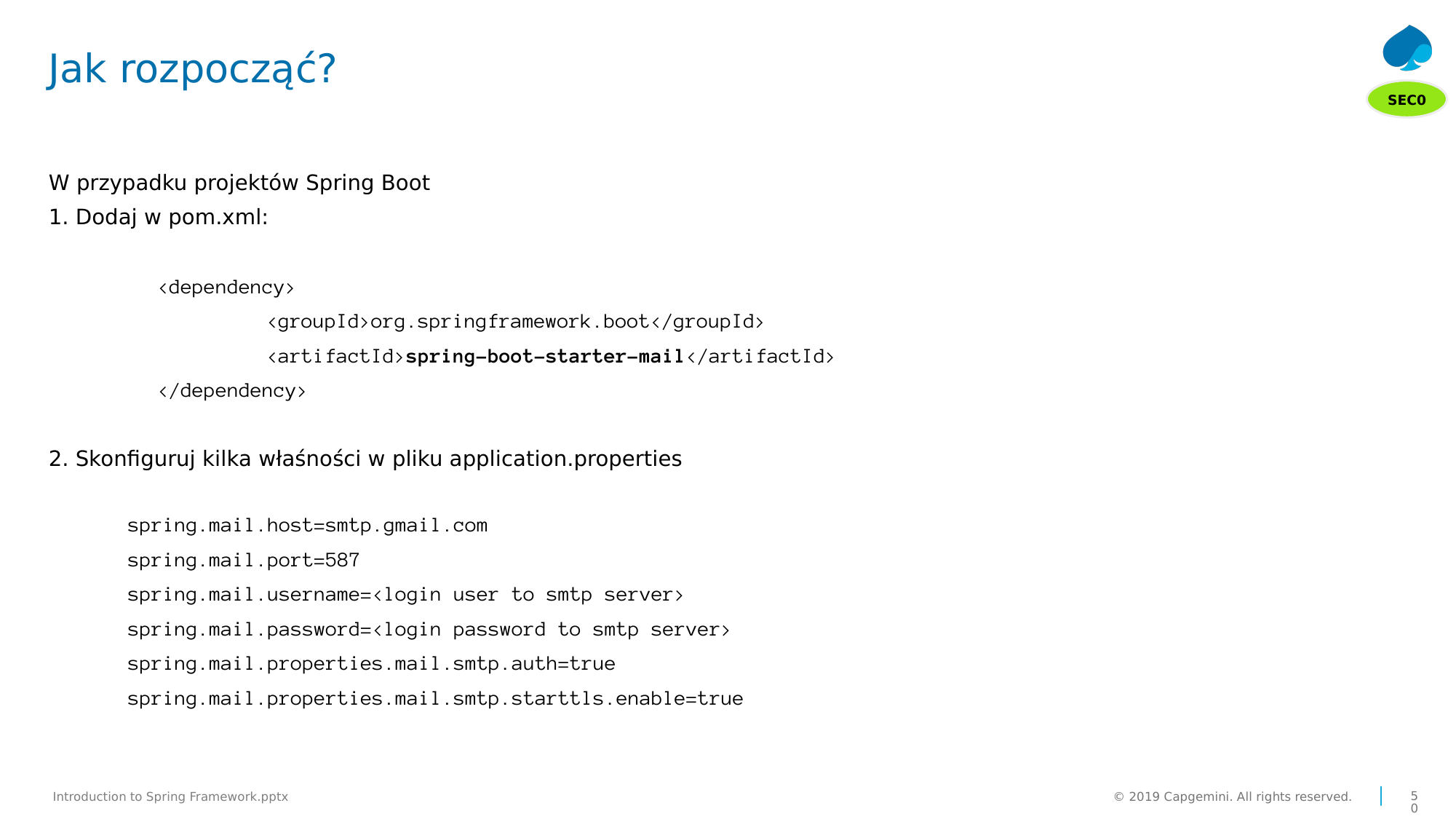

# Jak rozpocząć?
SEC0
W przypadku projektów Spring Boot
1. Dodaj w pom.xml:

	<dependency>
		<groupId>org.springframework.boot</groupId>
		<artifactId>spring-boot-starter-mail</artifactId>
	</dependency>

2. Skonfiguruj kilka właśności w pliku application.properties

spring.mail.host=smtp.gmail.com
spring.mail.port=587
spring.mail.username=<login user to smtp server>
spring.mail.password=<login password to smtp server>
spring.mail.properties.mail.smtp.auth=true
spring.mail.properties.mail.smtp.starttls.enable=true

© 2019 Capgemini. All rights reserved.
50